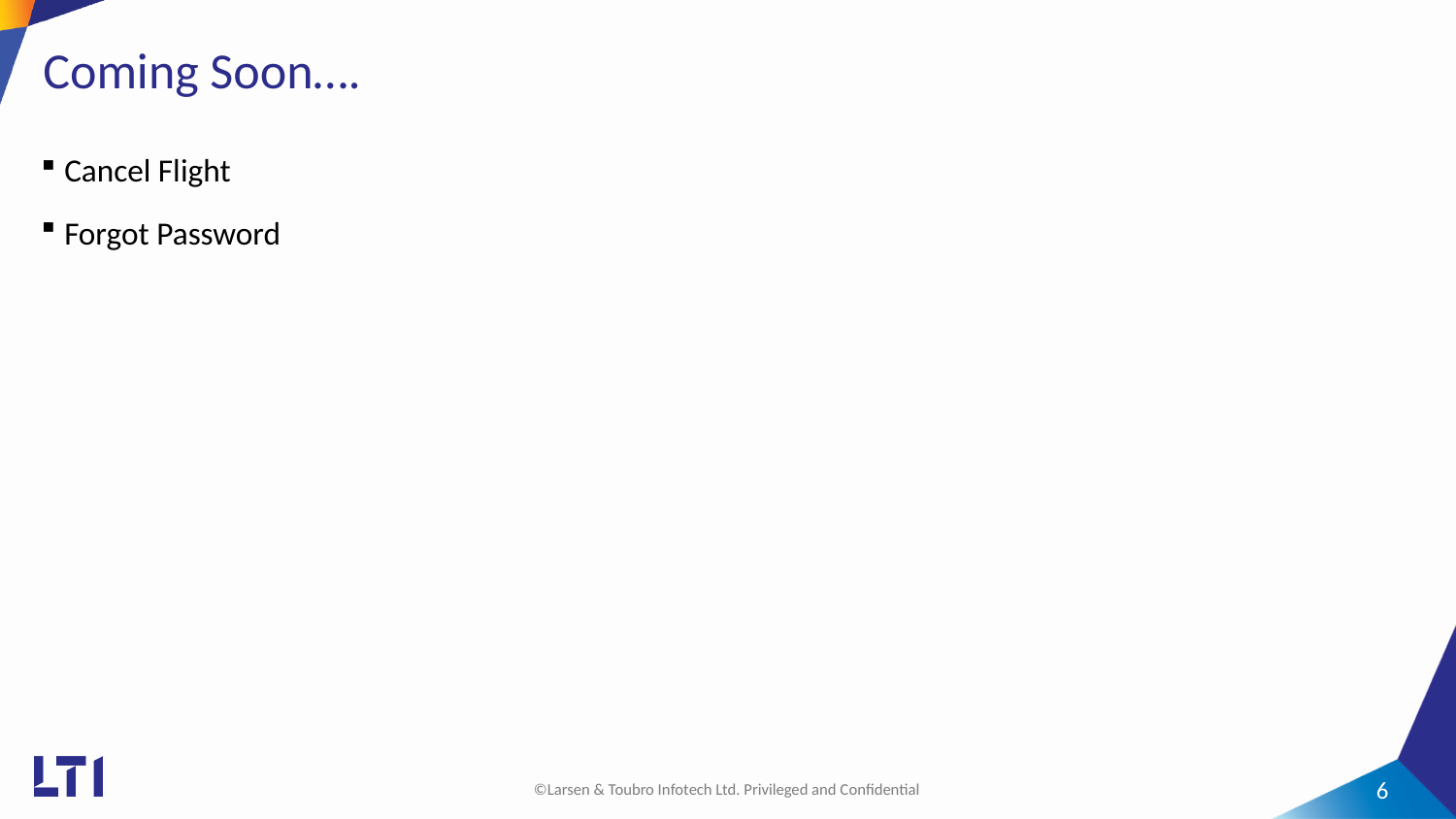

# Coming Soon….

Cancel Flight
Forgot Password